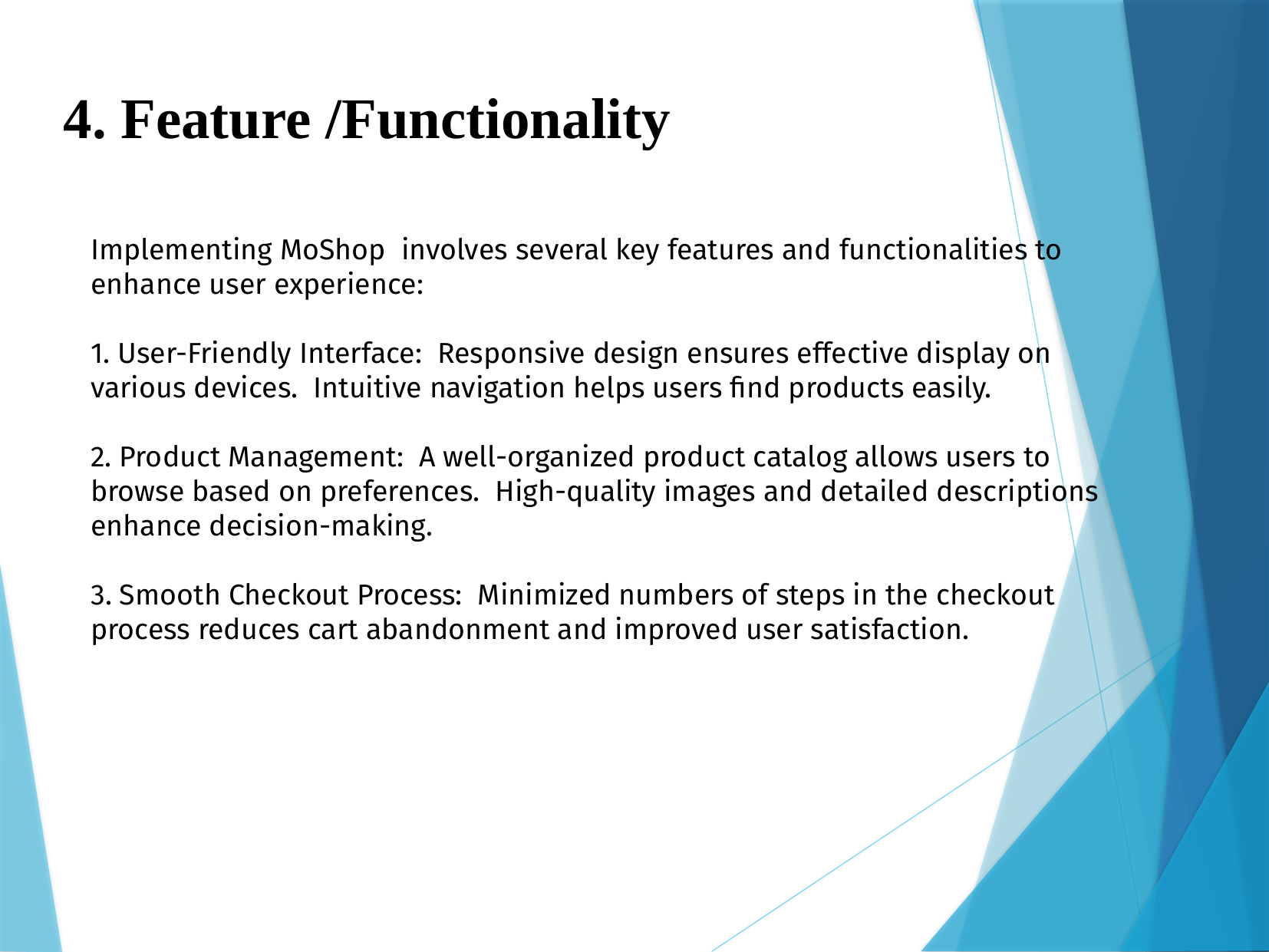

4. Feature /Functionality

Implementing MoShop  involves several key features and functionalities to enhance user experience:

1. User-Friendly Interface:  Responsive design ensures effective display on various devices.  Intuitive navigation helps users find products easily.

2. Product Management:  A well-organized product catalog allows users to browse based on preferences.  High-quality images and detailed descriptions enhance decision-making.

3. Smooth Checkout Process:  Minimized numbers of steps in the checkout process reduces cart abandonment and improved user satisfaction.